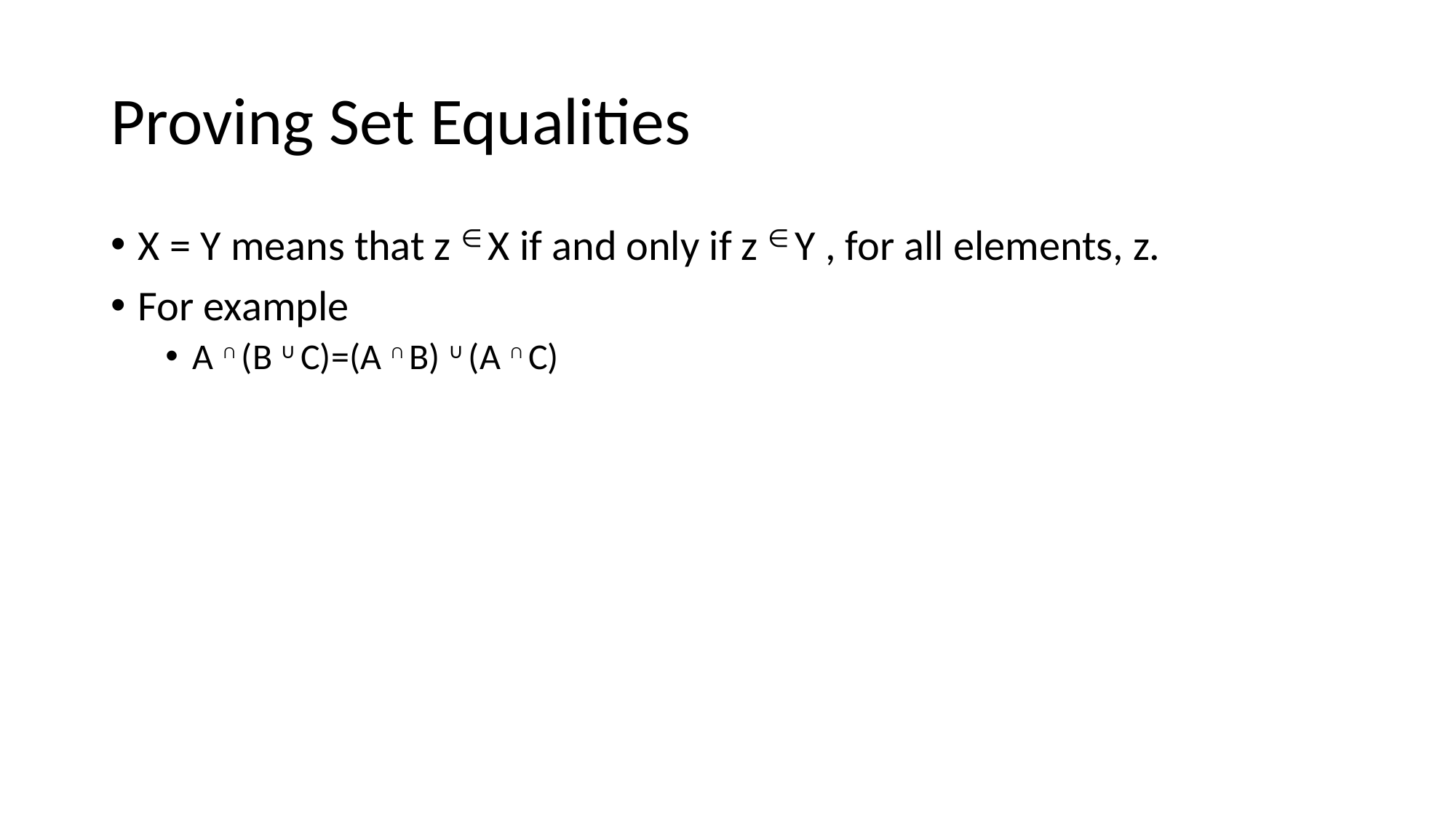

Proving Set Equalities
X = Y means that z ∈ X if and only if z ∈ Y , for all elements, z.
For example
A ∩ (B ∪ C)=(A ∩ B) ∪ (A ∩ C)